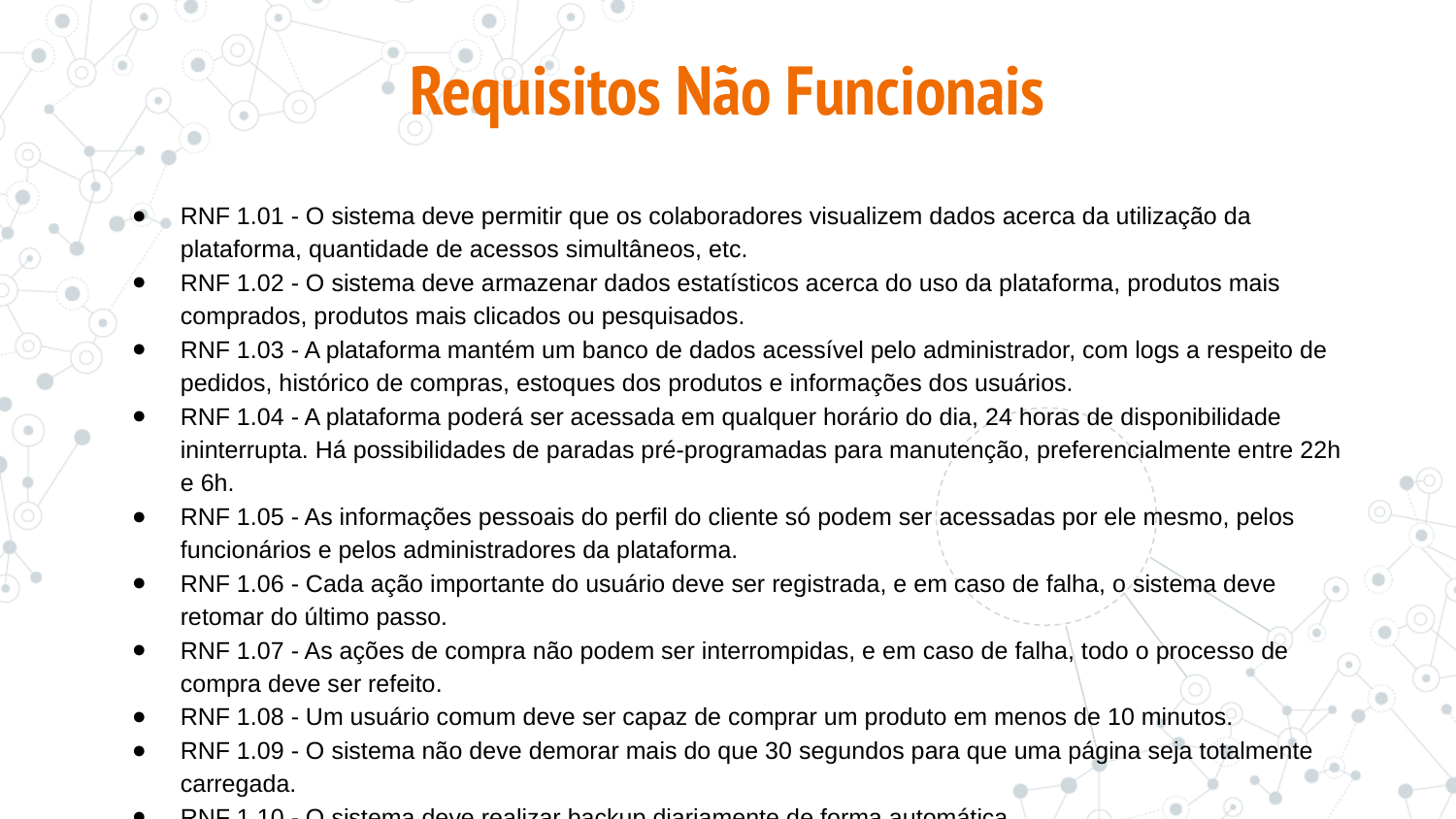

Requisitos Não Funcionais

RNF 1.01 - O sistema deve permitir que os colaboradores visualizem dados acerca da utilização da plataforma, quantidade de acessos simultâneos, etc.
RNF 1.02 - O sistema deve armazenar dados estatísticos acerca do uso da plataforma, produtos mais comprados, produtos mais clicados ou pesquisados.
RNF 1.03 - A plataforma mantém um banco de dados acessível pelo administrador, com logs a respeito de pedidos, histórico de compras, estoques dos produtos e informações dos usuários.
RNF 1.04 - A plataforma poderá ser acessada em qualquer horário do dia, 24 horas de disponibilidade ininterrupta. Há possibilidades de paradas pré-programadas para manutenção, preferencialmente entre 22h e 6h.
RNF 1.05 - As informações pessoais do perfil do cliente só podem ser acessadas por ele mesmo, pelos funcionários e pelos administradores da plataforma.
RNF 1.06 - Cada ação importante do usuário deve ser registrada, e em caso de falha, o sistema deve retomar do último passo.
RNF 1.07 - As ações de compra não podem ser interrompidas, e em caso de falha, todo o processo de compra deve ser refeito.
RNF 1.08 - Um usuário comum deve ser capaz de comprar um produto em menos de 10 minutos.
RNF 1.09 - O sistema não deve demorar mais do que 30 segundos para que uma página seja totalmente carregada.
RNF 1.10 - O sistema deve realizar backup diariamente de forma automática.